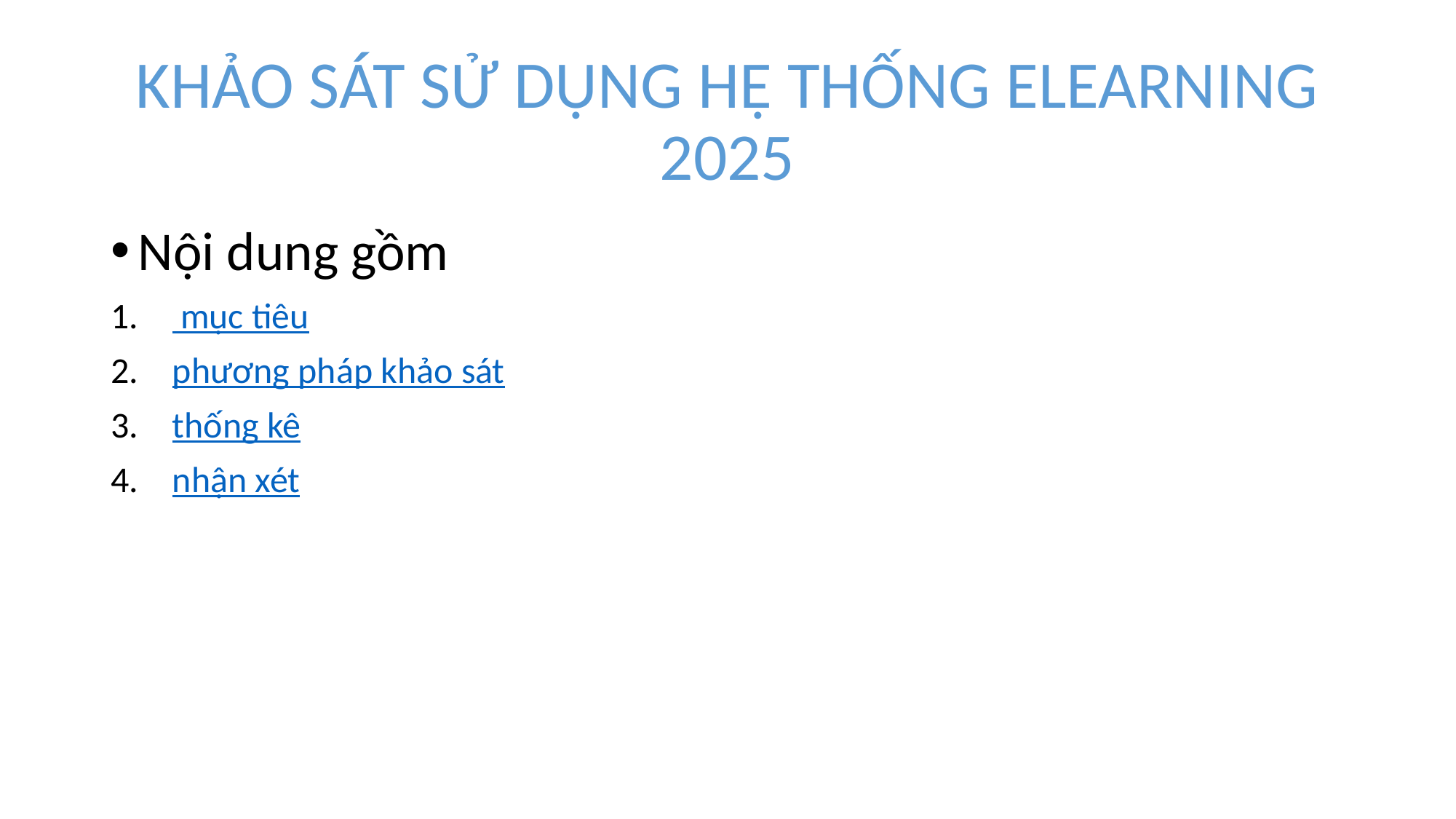

# KHẢO SÁT SỬ DỤNG HỆ THỐNG ELEARNING 2025
Nội dung gồm
 mục tiêu
phương pháp khảo sát
thống kê
nhận xét